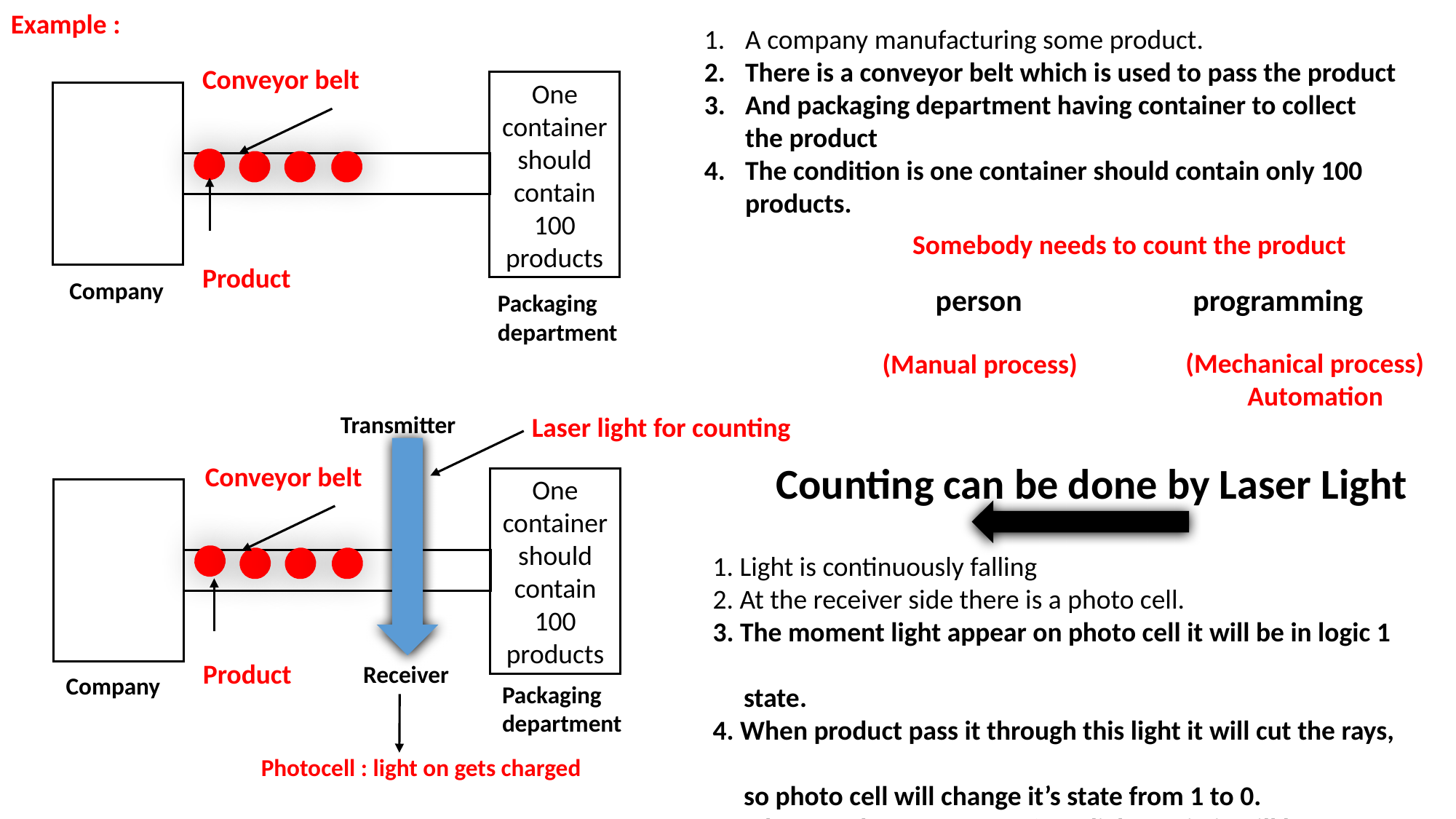

Example :
A company manufacturing some product.
There is a conveyor belt which is used to pass the product
And packaging department having container to collect the product
The condition is one container should contain only 100 products.
Conveyor belt
One container should contain 100 products

Product
Company
Packaging department
Somebody needs to count the product
person
programming
(Mechanical process)
          Automation
(Manual process)
Transmitter

Conveyor belt
One container should contain 100 products

Product
Receiver
Company
Packaging department
Photocell : light on gets charged
Laser light for counting

Counting can be done by Laser Light
1. Light is continuously falling
2. At the receiver side there is a photo cell.
3. The moment light appear on photo cell it will be in logic 1
     state.
4. When product pass it through this light it will cut the rays,
     so photo cell will change it’s state from 1 to 0.
5. When product pass away from light again it will become logic 1